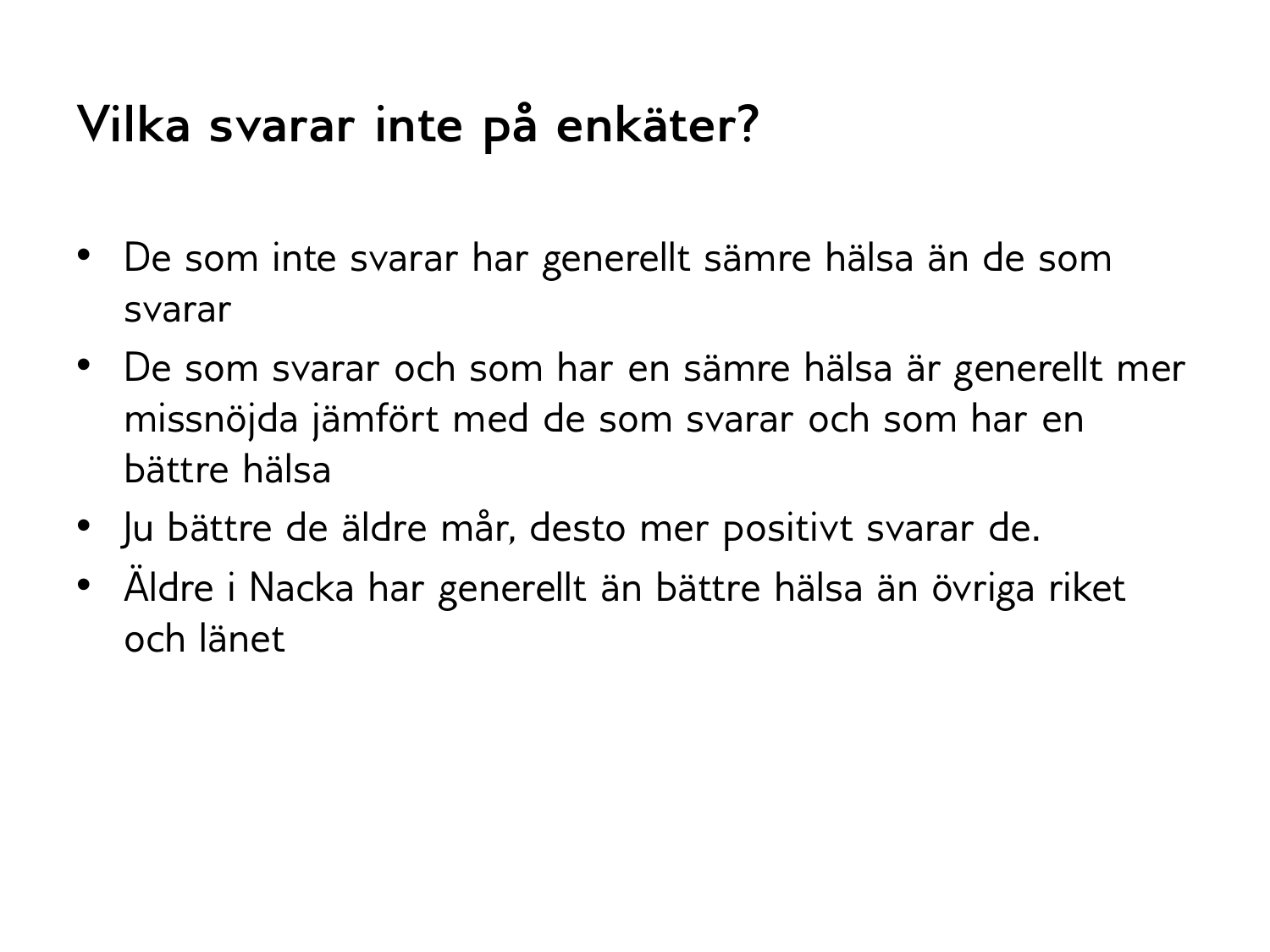

# Vilka svarar inte på enkäter?
De som inte svarar har generellt sämre hälsa än de som svarar
De som svarar och som har en sämre hälsa är generellt mer missnöjda jämfört med de som svarar och som har en bättre hälsa
Ju bättre de äldre mår, desto mer positivt svarar de.
Äldre i Nacka har generellt än bättre hälsa än övriga riket och länet